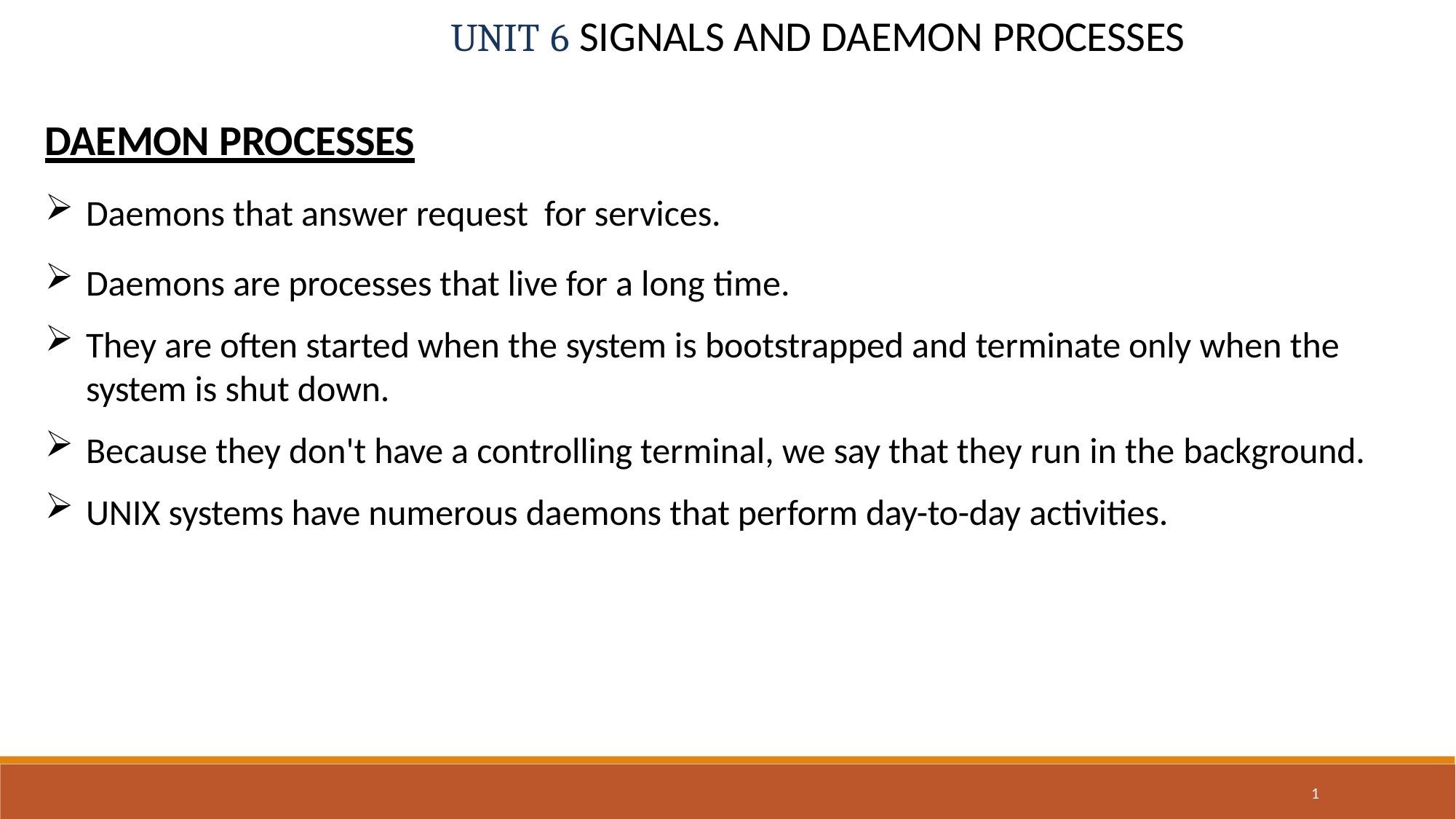

# UNIT 6 SIGNALS AND DAEMON PROCESSES
DAEMON PROCESSES
Daemons that answer request  for services.
Daemons are processes that live for a long time.
They are often started when the system is bootstrapped and terminate only when the  system is shut down.
Because they don't have a controlling terminal, we say that they run in the background.
UNIX systems have numerous daemons that perform day-to-day activities.

1